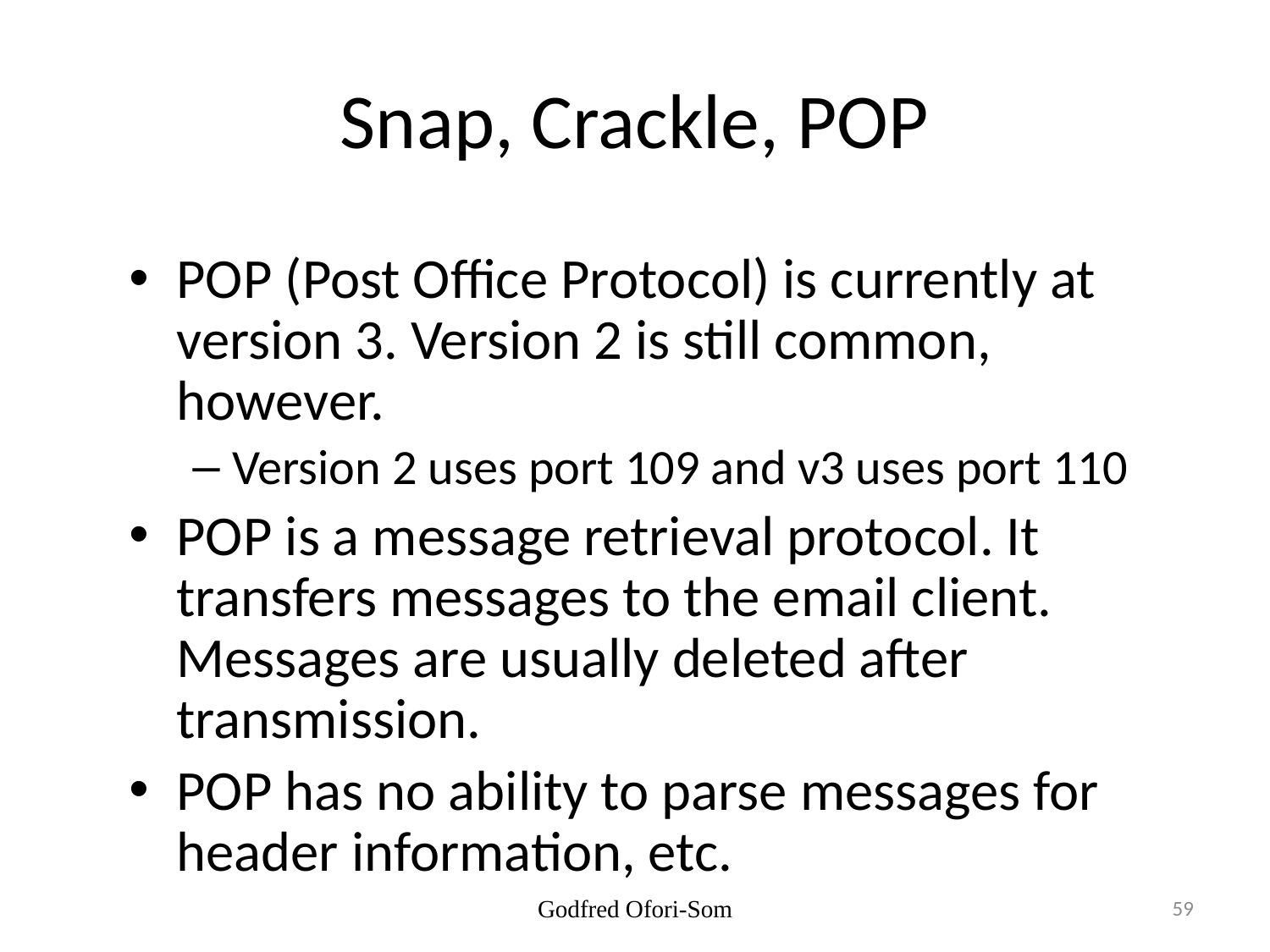

# Snap, Crackle, POP
POP (Post Office Protocol) is currently at version 3. Version 2 is still common, however.
Version 2 uses port 109 and v3 uses port 110
POP is a message retrieval protocol. It transfers messages to the email client. Messages are usually deleted after transmission.
POP has no ability to parse messages for header information, etc.
Godfred Ofori-Som
59